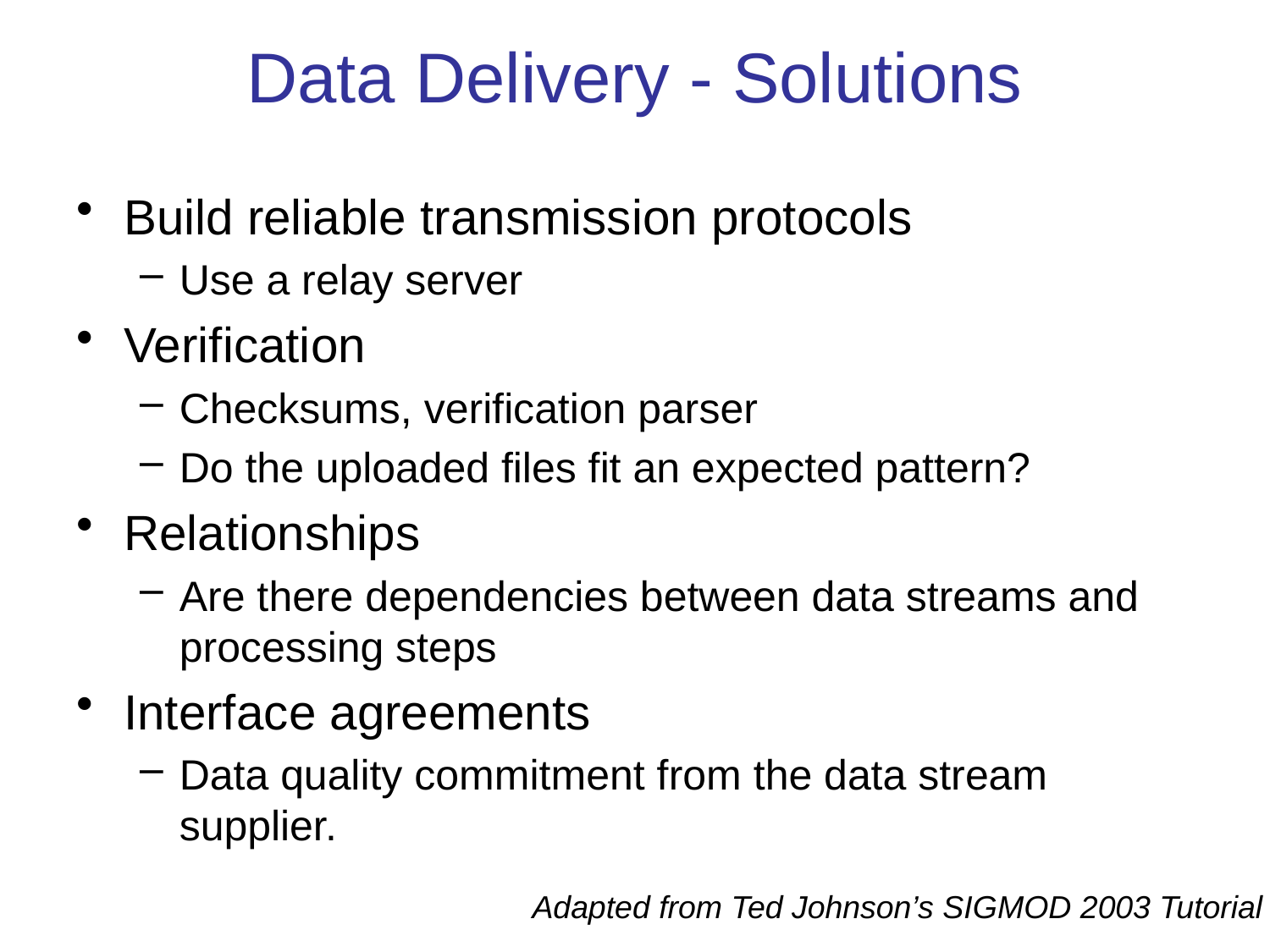

# Data Delivery - Solutions
Build reliable transmission protocols
Use a relay server
Verification
Checksums, verification parser
Do the uploaded files fit an expected pattern?
Relationships
Are there dependencies between data streams and processing steps
Interface agreements
Data quality commitment from the data stream supplier.
Adapted from Ted Johnson’s SIGMOD 2003 Tutorial